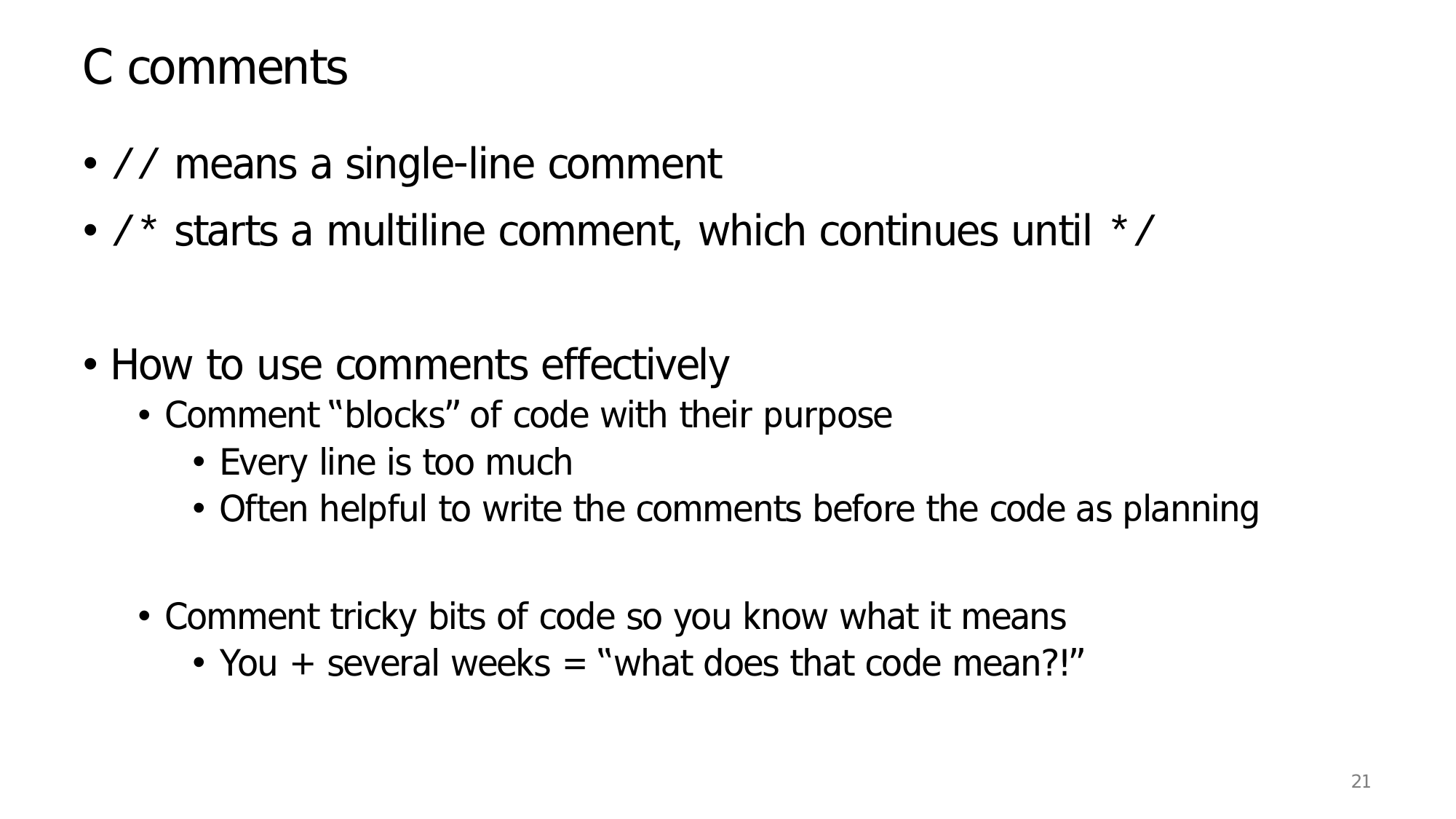

# C comments
// means a single-line comment
/* starts a multiline comment, which continues until */

How to use comments effectively
Comment “blocks” of code with their purpose
Every line is too much
Often helpful to write the comments before the code as planning

Comment tricky bits of code so you know what it means
You + several weeks = “what does that code mean?!”
21